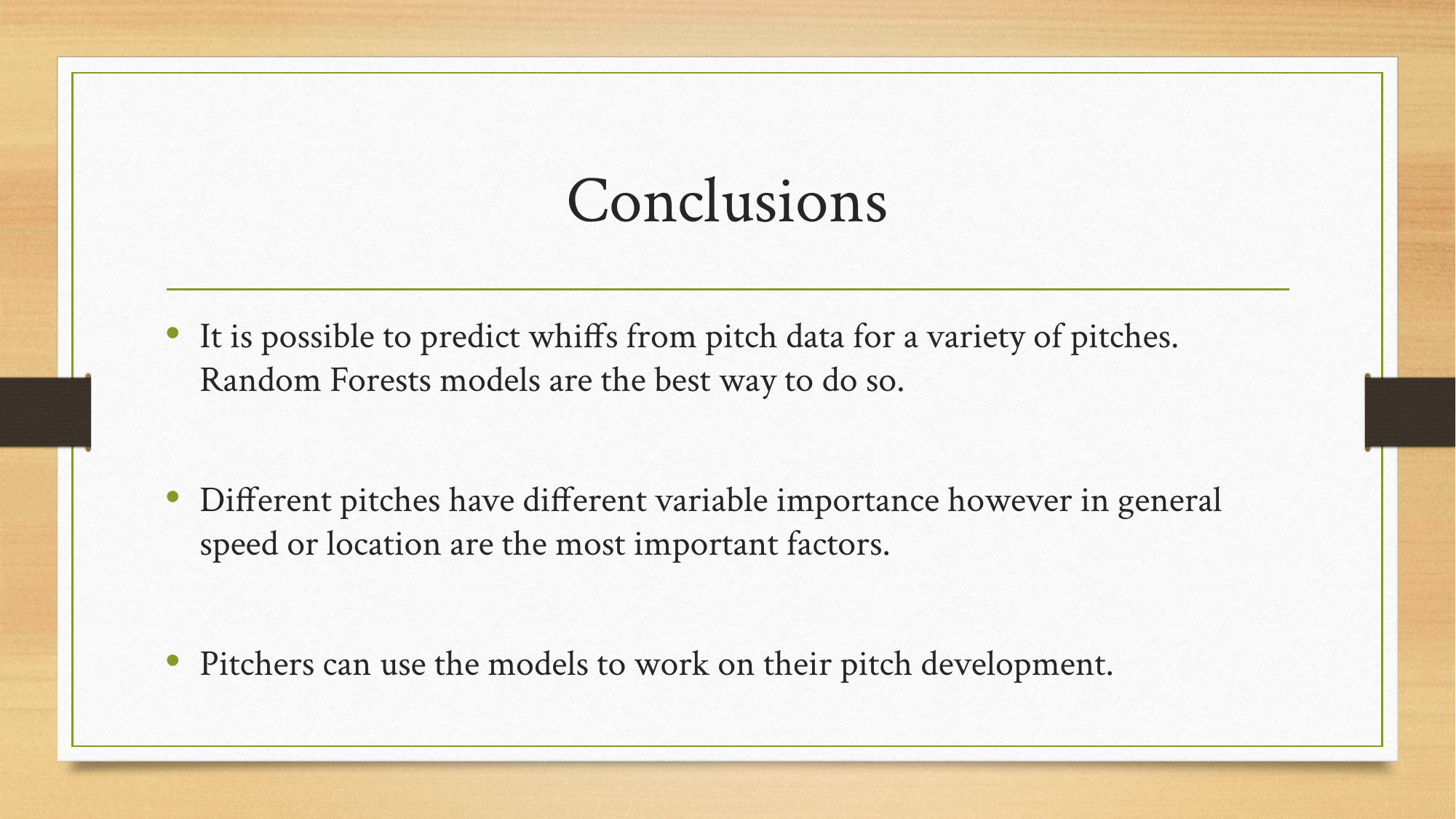

# Conclusions
It is possible to predict whiffs from pitch data for a variety of pitches. Random Forests models are the best way to do so.

Different pitches have different variable importance however in general speed or location are the most important factors.

Pitchers can use the models to work on their pitch development.